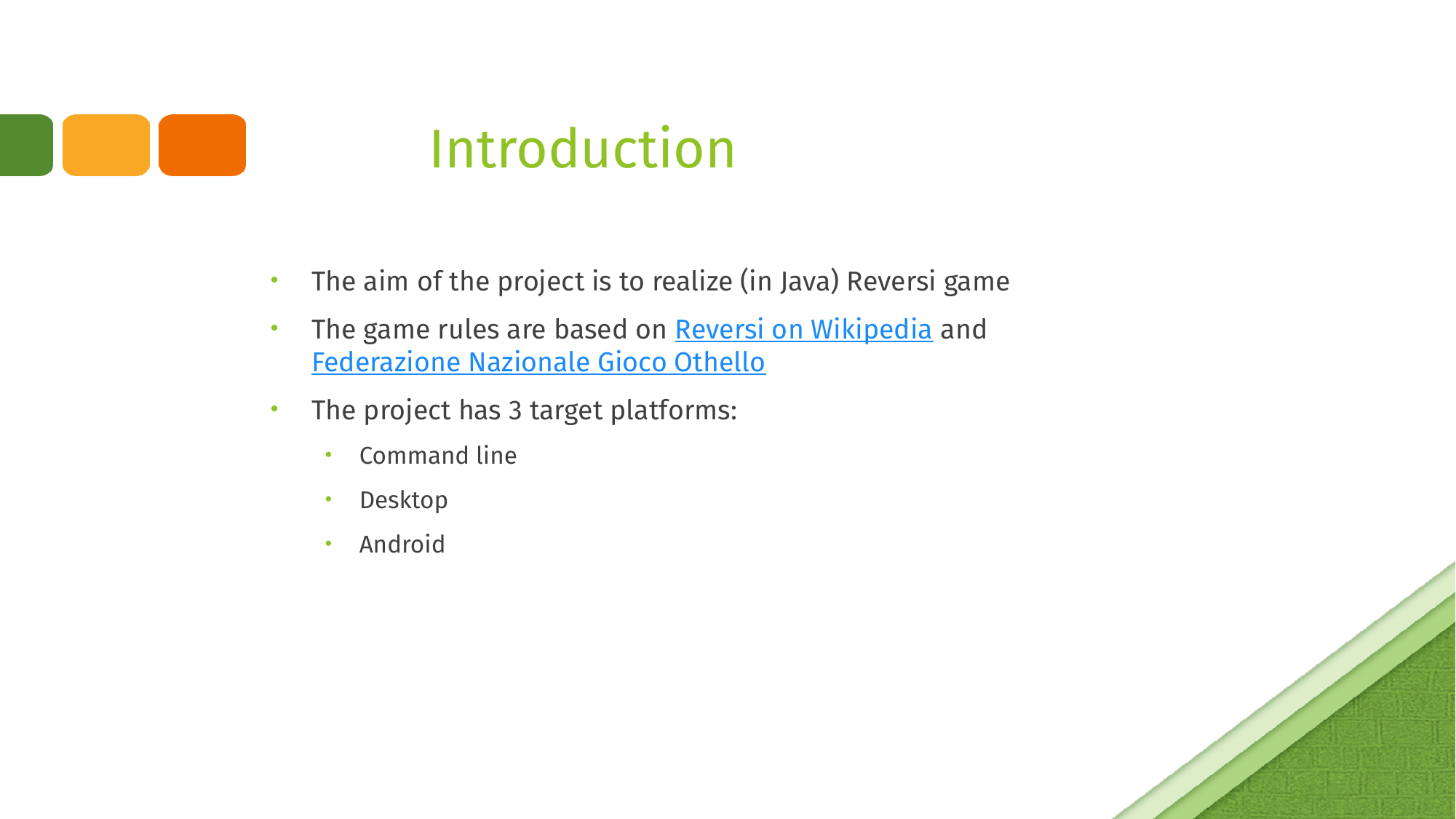

# Introduction
The aim of the project is to realize (in Java) Reversi game
The game rules are based on Reversi on Wikipedia and Federazione Nazionale Gioco Othello
The project has 3 target platforms:
Command line
Desktop
Android